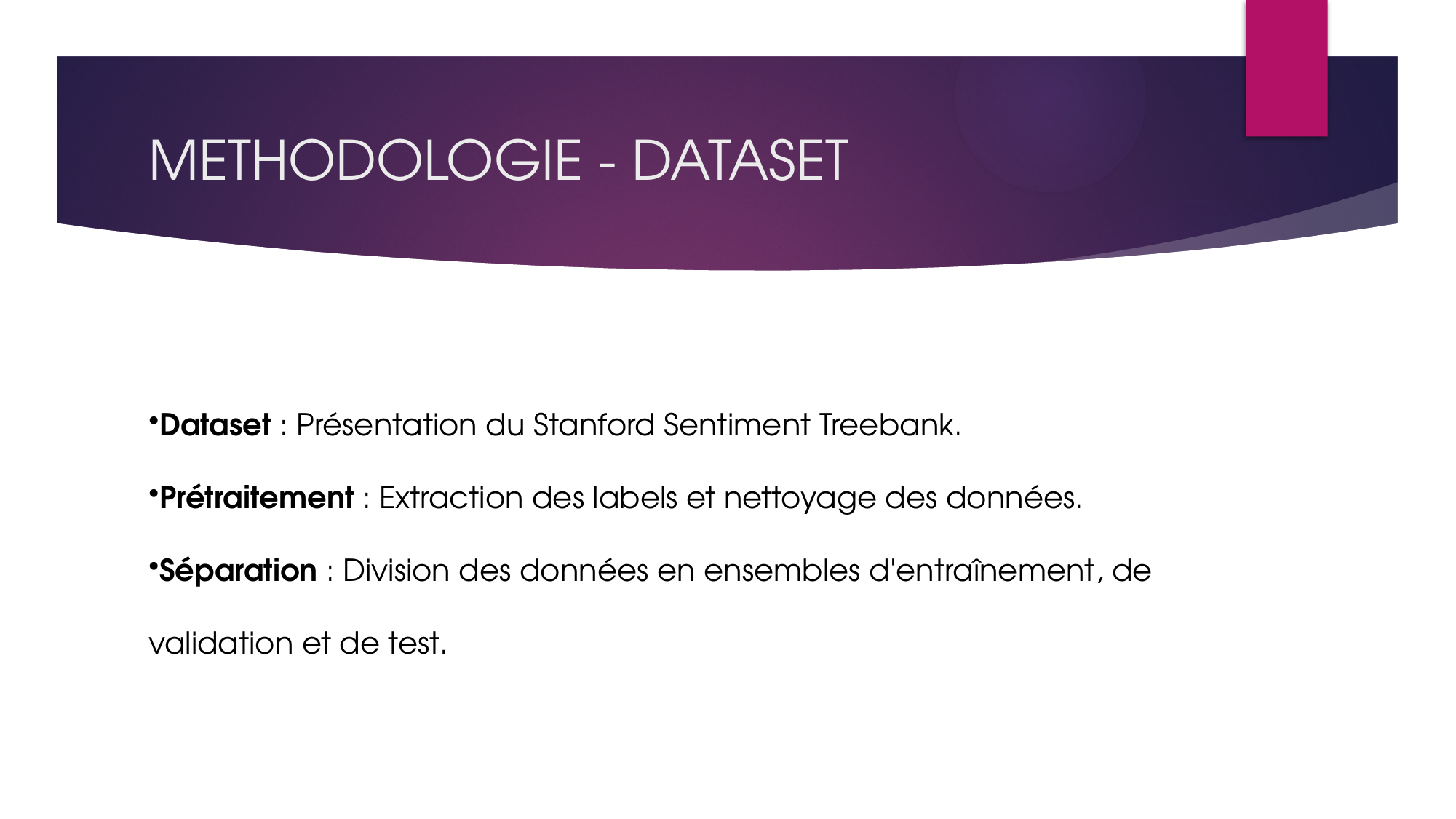

# METHODOLOGIE - DATASET
Dataset : Présentation du Stanford Sentiment Treebank.
Prétraitement : Extraction des labels et nettoyage des données.
Séparation : Division des données en ensembles d'entraînement, de validation et de test.